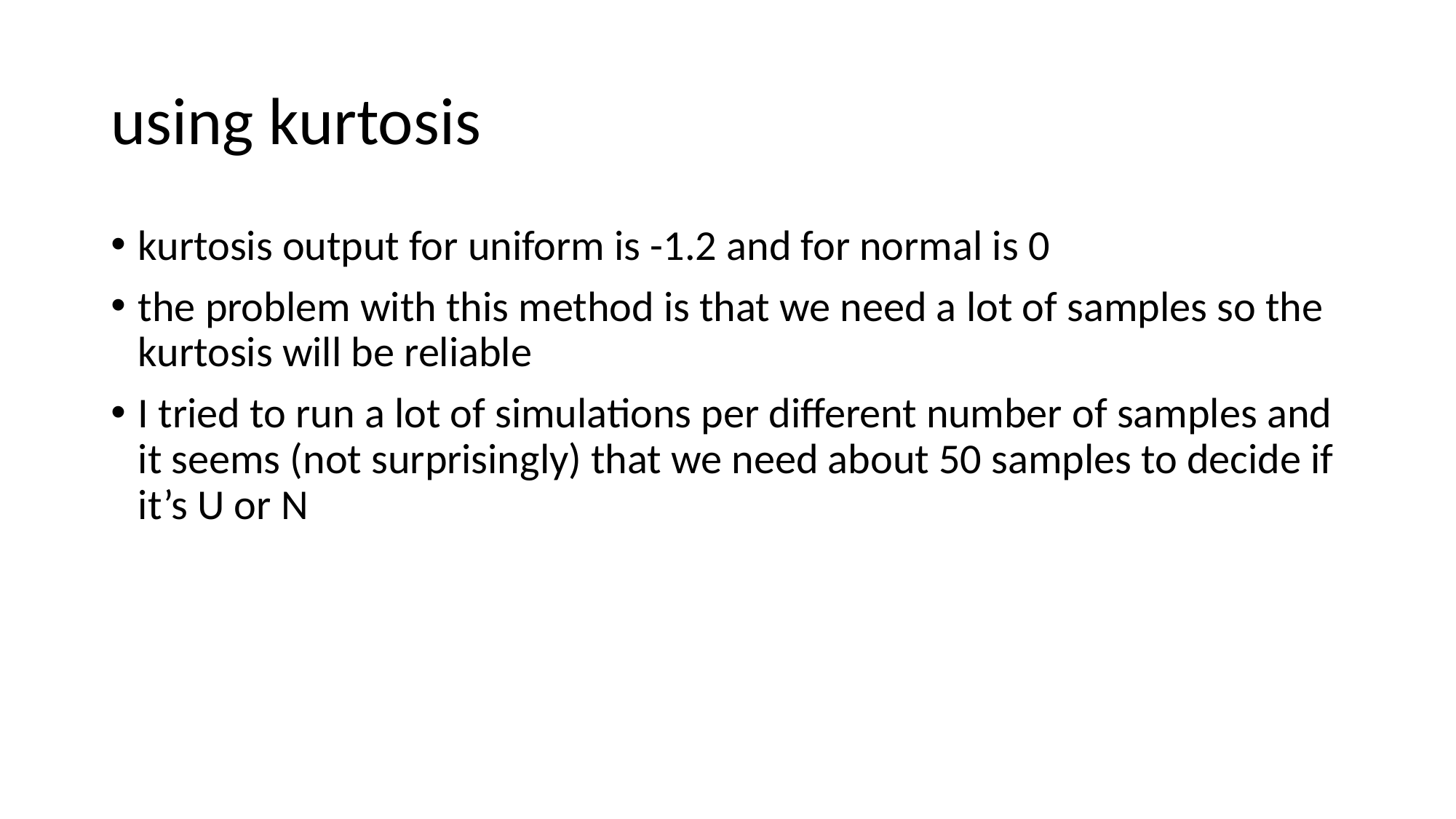

# using kurtosis
kurtosis output for uniform is -1.2 and for normal is 0
the problem with this method is that we need a lot of samples so the kurtosis will be reliable
I tried to run a lot of simulations per different number of samples and it seems (not surprisingly) that we need about 50 samples to decide if it’s U or N